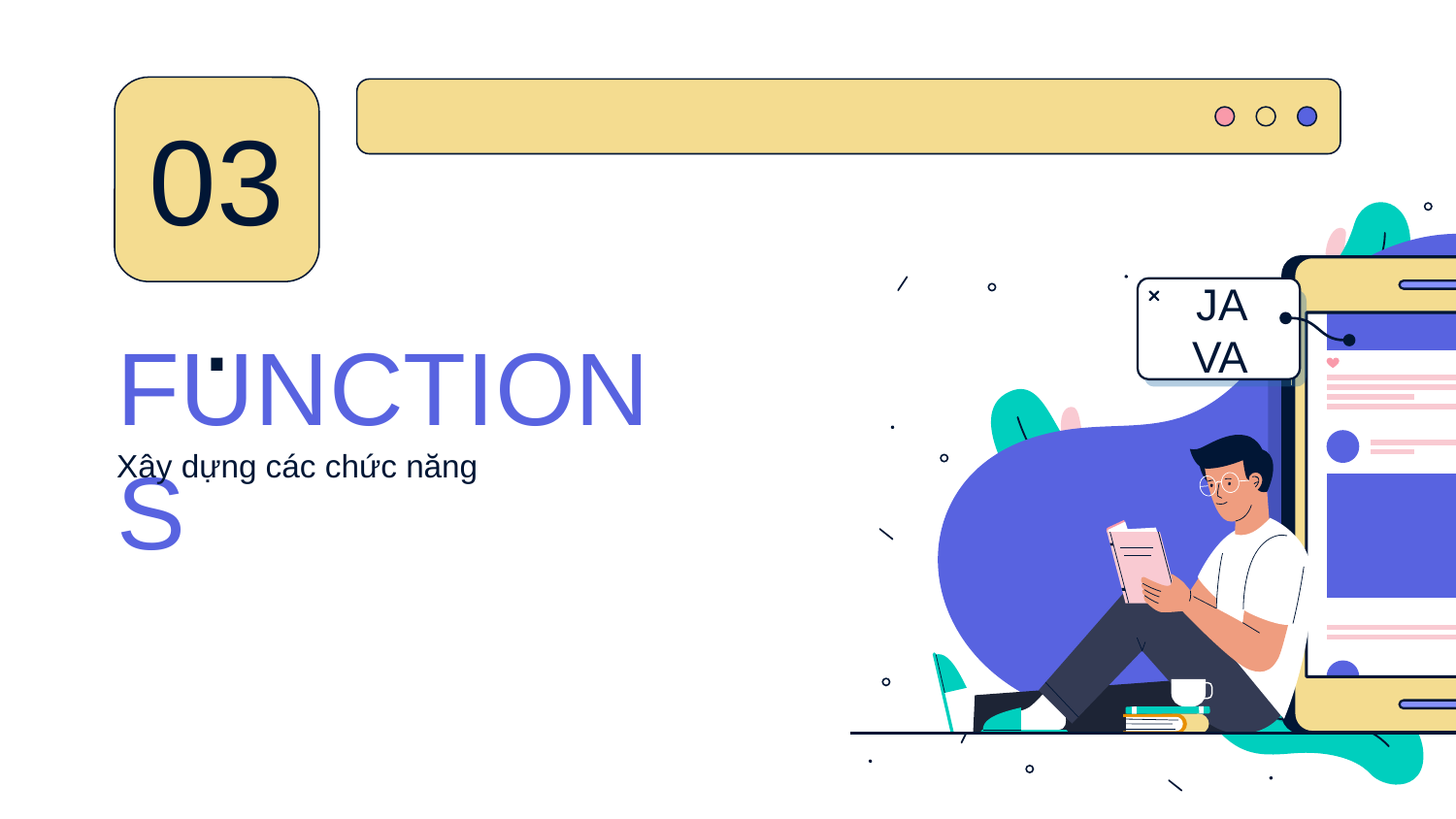

03.

JAVA

# FUNCTIONS
Xây dựng các chức năng